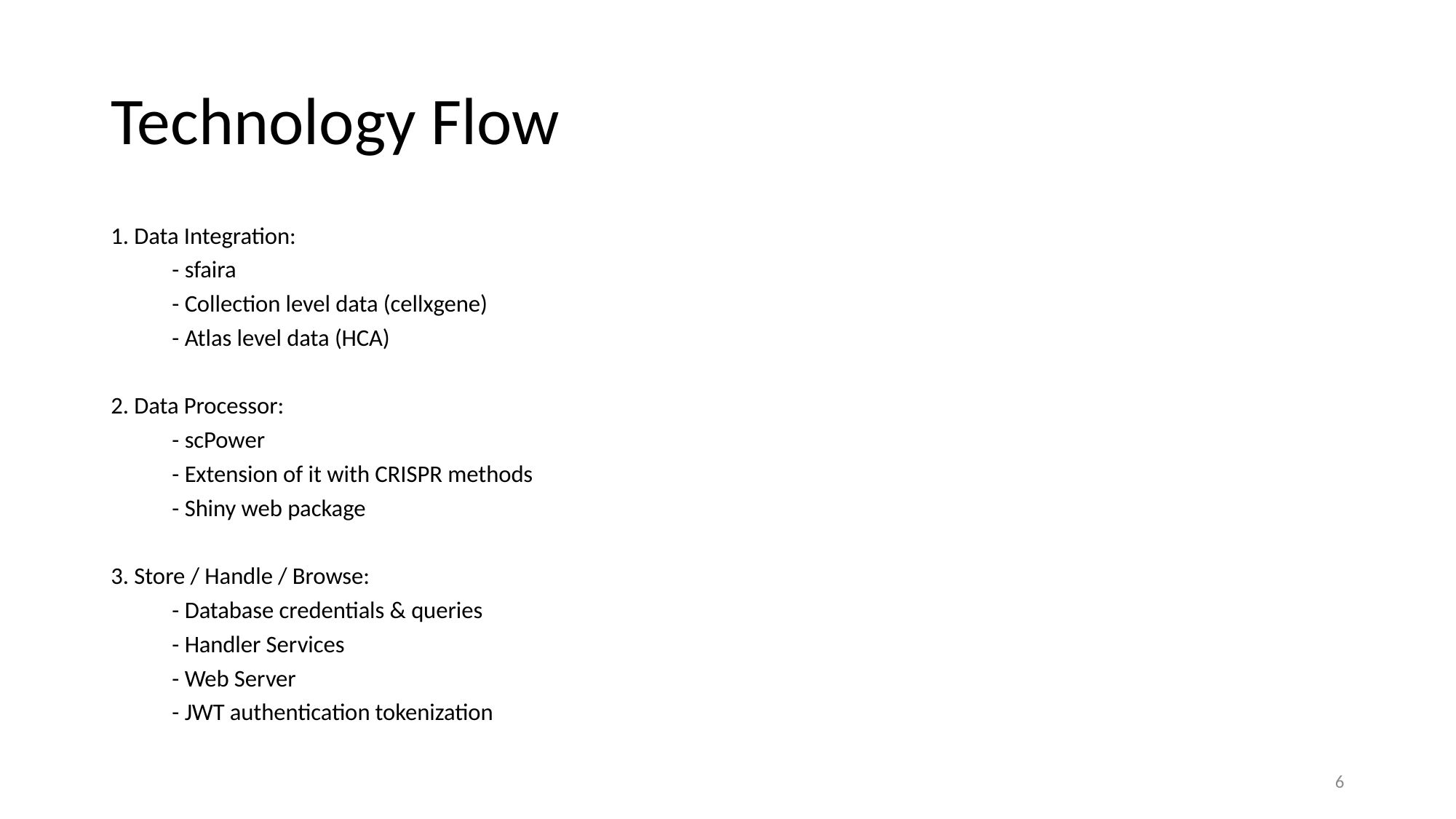

# Technology Flow
1. Data Integration:
	- sfaira
	- Collection level data (cellxgene)
	- Atlas level data (HCA)

2. Data Processor:
	- scPower
	- Extension of it with CRISPR methods
	- Shiny web package

3. Store / Handle / Browse:
	- Database credentials & queries
	- Handler Services
	- Web Server
	- JWT authentication tokenization
6